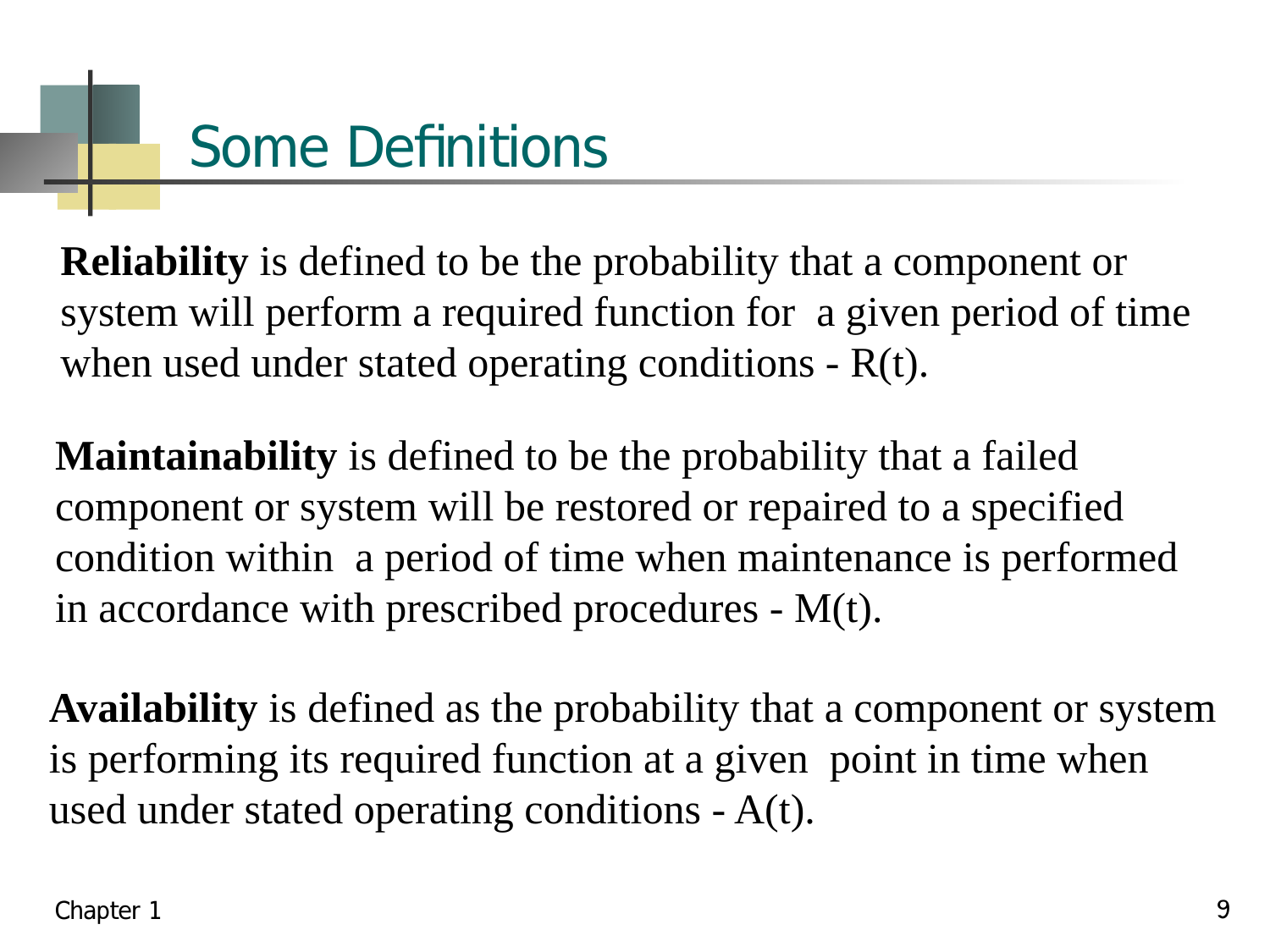

# Some Definitions
Reliability is defined to be the probability that a component or system will perform a required function for  a given period of time when used under stated operating conditions - R(t).
Maintainability is defined to be the probability that a failed component or system will be restored or repaired to a specified condition within  a period of time when maintenance is performed in accordance with prescribed procedures - M(t).
Availability is defined as the probability that a component or system is performing its required function at a given  point in time when used under stated operating conditions - A(t).
9
Chapter 1